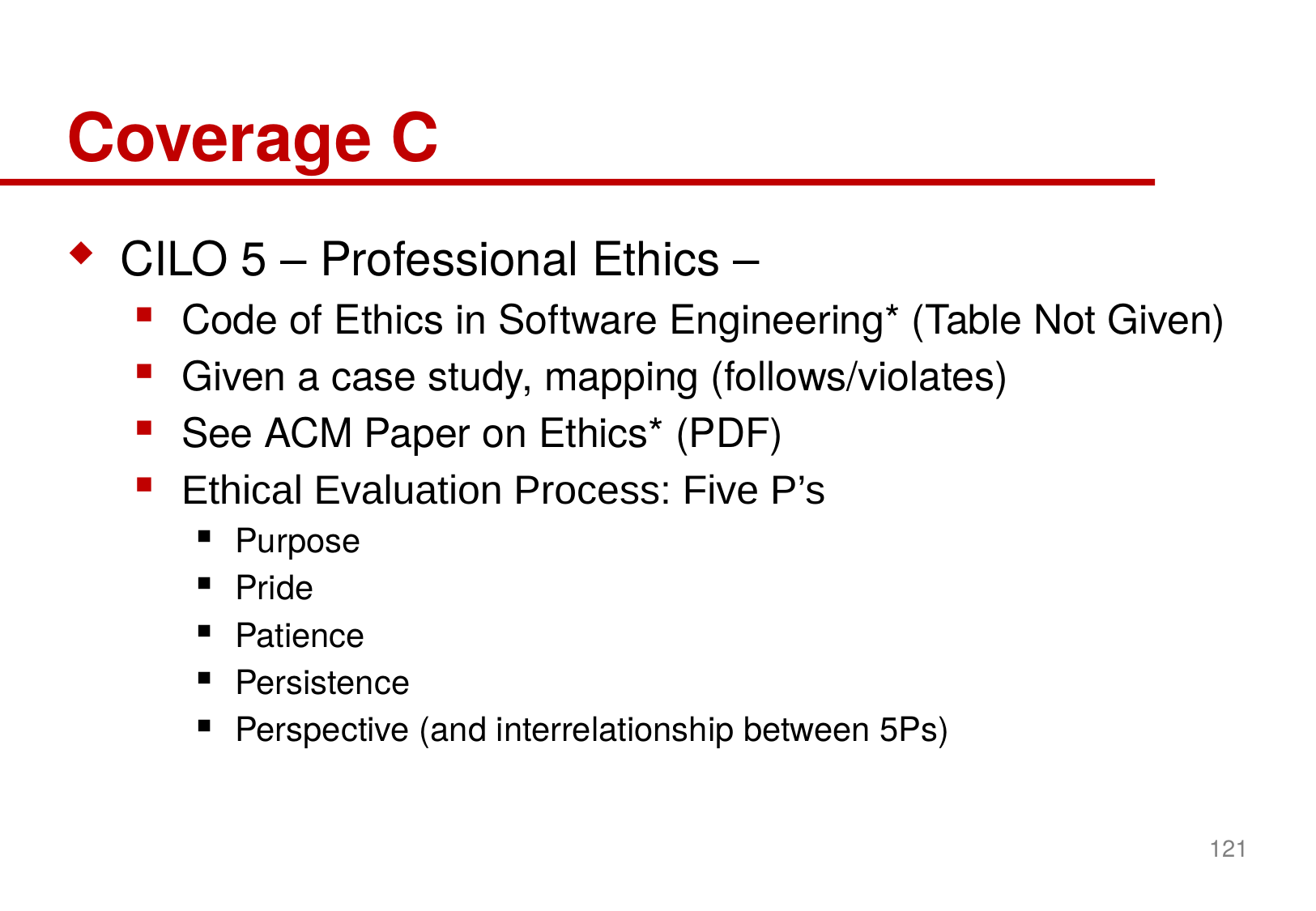

# Coverage C
CILO 5 – Professional Ethics –
Code of Ethics in Software Engineering* (Table Not Given)
Given a case study, mapping (follows/violates)
See ACM Paper on Ethics* (PDF)
Ethical Evaluation Process: Five P’s
Purpose
Pride
Patience
Persistence
Perspective (and interrelationship between 5Ps)

121